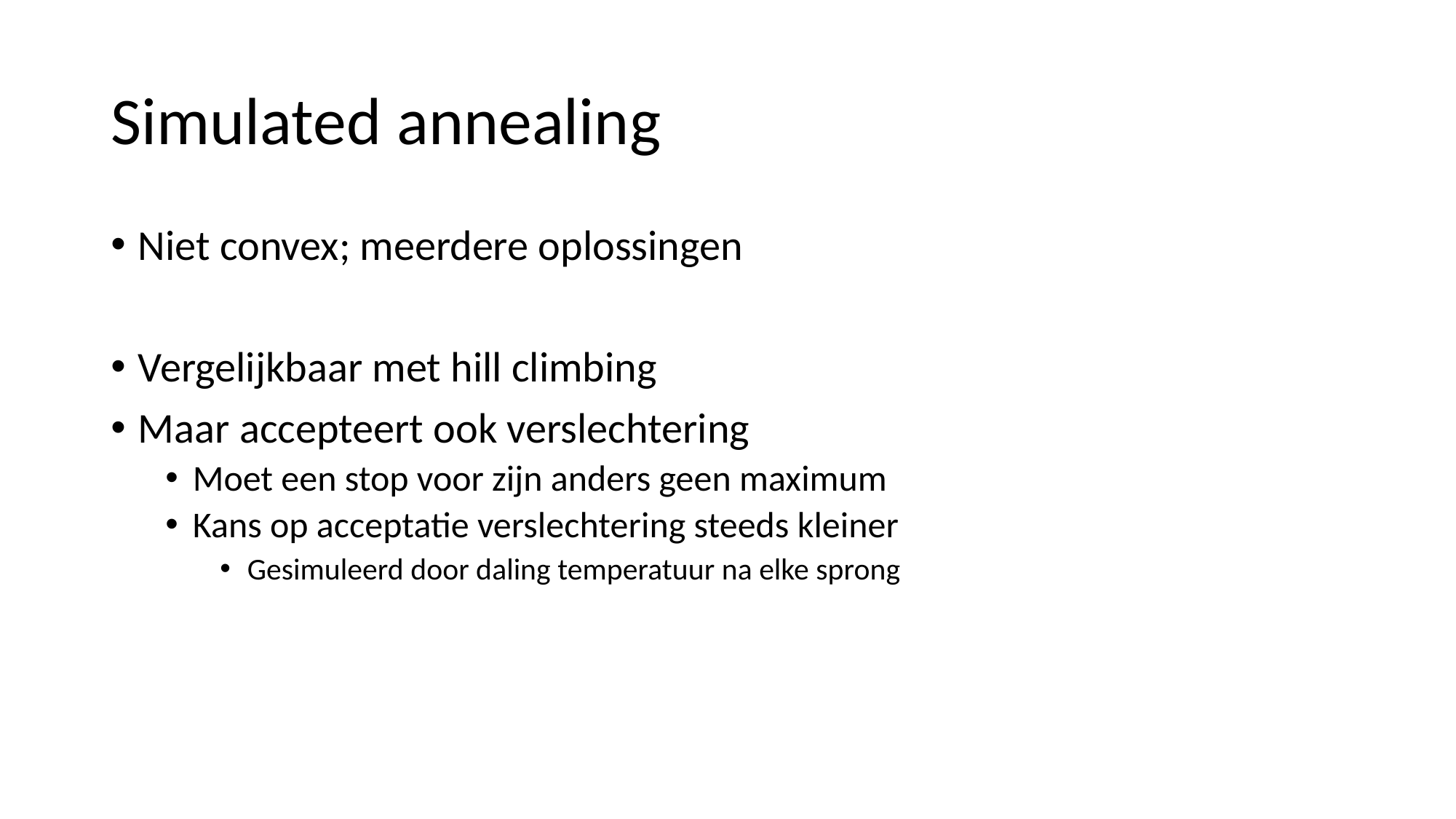

# Simulated annealing
Niet convex; meerdere oplossingen

Vergelijkbaar met hill climbing
Maar accepteert ook verslechtering
Moet een stop voor zijn anders geen maximum
Kans op acceptatie verslechtering steeds kleiner
Gesimuleerd door daling temperatuur na elke sprong